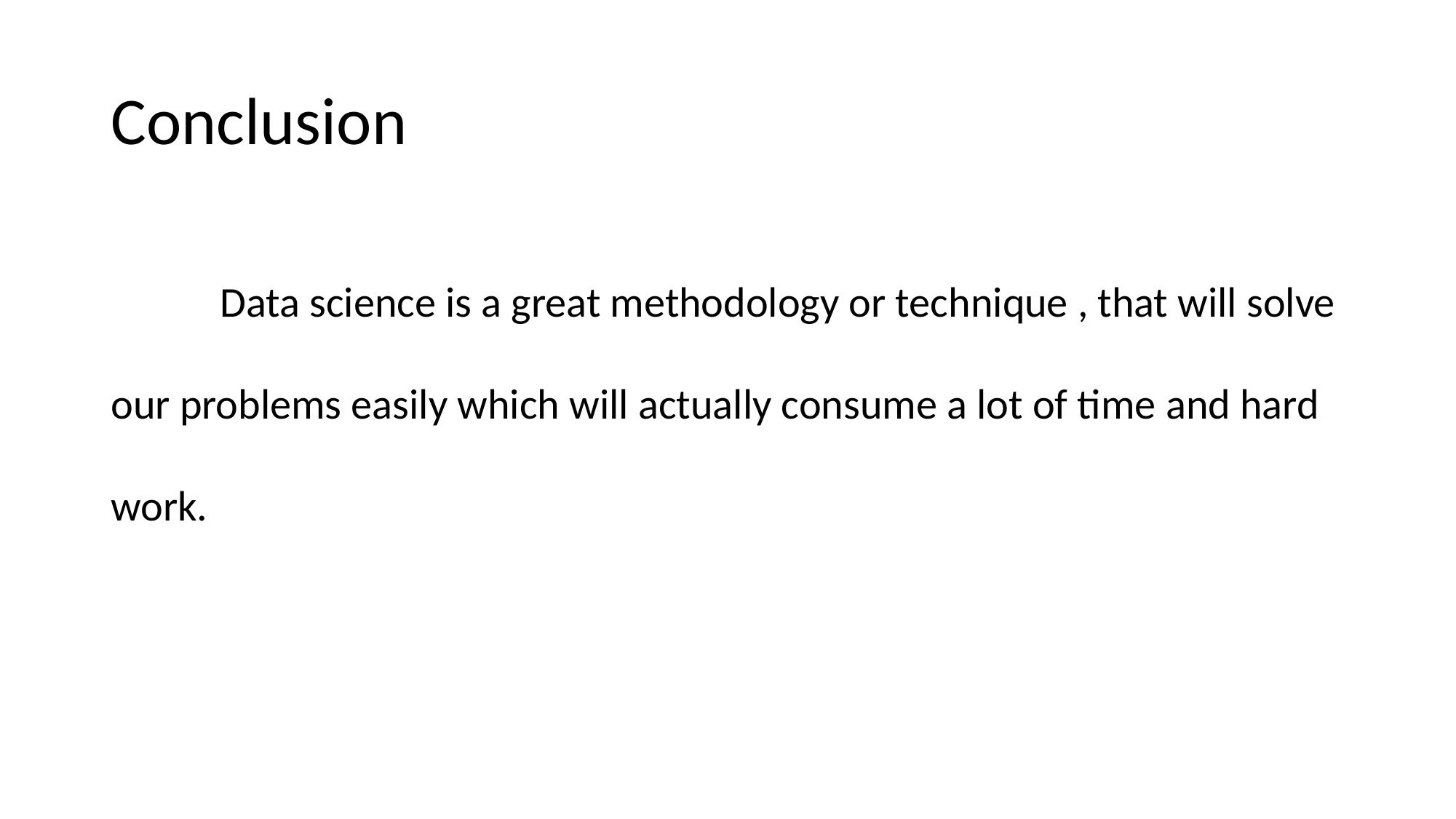

# Conclusion
	Data science is a great methodology or technique , that will solve our problems easily which will actually consume a lot of time and hard work.